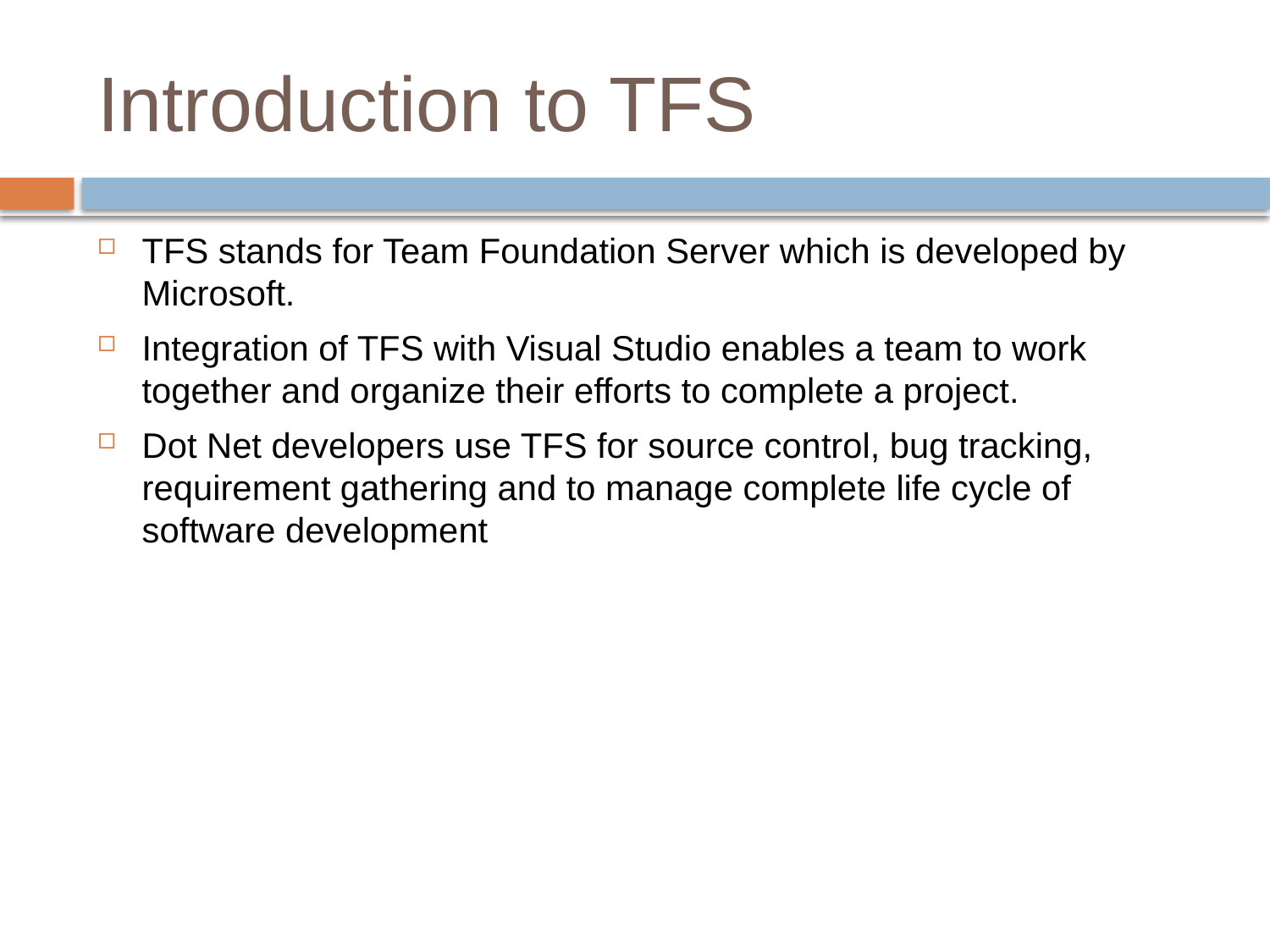

# Introduction to TFS
TFS stands for Team Foundation Server which is developed by Microsoft.
Integration of TFS with Visual Studio enables a team to work together and organize their efforts to complete a project.
Dot Net developers use TFS for source control, bug tracking, requirement gathering and to manage complete life cycle of software development